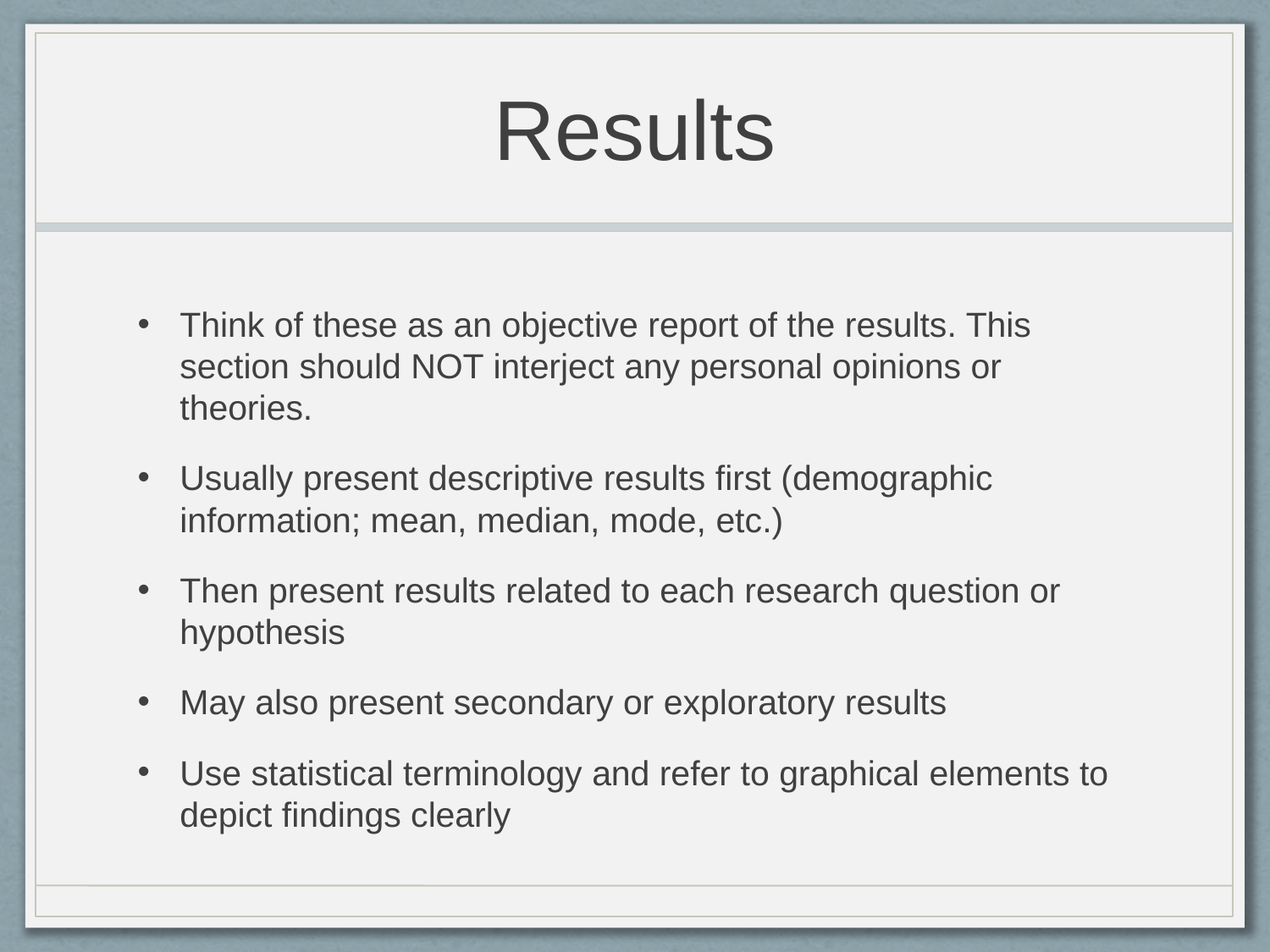

# Results
Think of these as an objective report of the results. This section should NOT interject any personal opinions or theories.
Usually present descriptive results first (demographic information; mean, median, mode, etc.)
Then present results related to each research question or hypothesis
May also present secondary or exploratory results
Use statistical terminology and refer to graphical elements to depict findings clearly